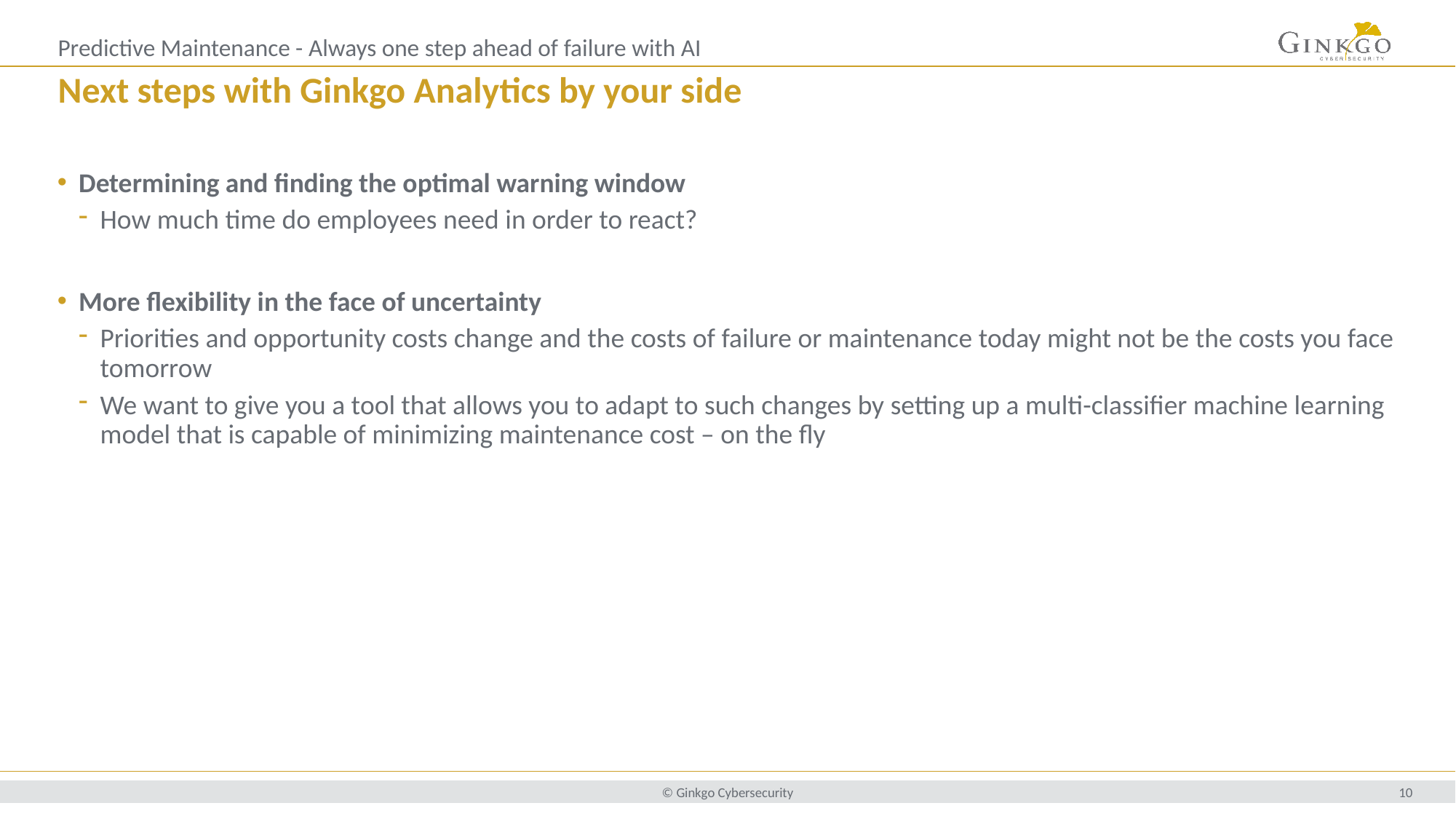

Predictive Maintenance - Always one step ahead of failure with AI
# Next steps with Ginkgo Analytics by your side
Determining and finding the optimal warning window
How much time do employees need in order to react?

More flexibility in the face of uncertainty
Priorities and opportunity costs change and the costs of failure or maintenance today might not be the costs you face tomorrow
We want to give you a tool that allows you to adapt to such changes by setting up a multi-classifier machine learning model that is capable of minimizing maintenance cost – on the fly